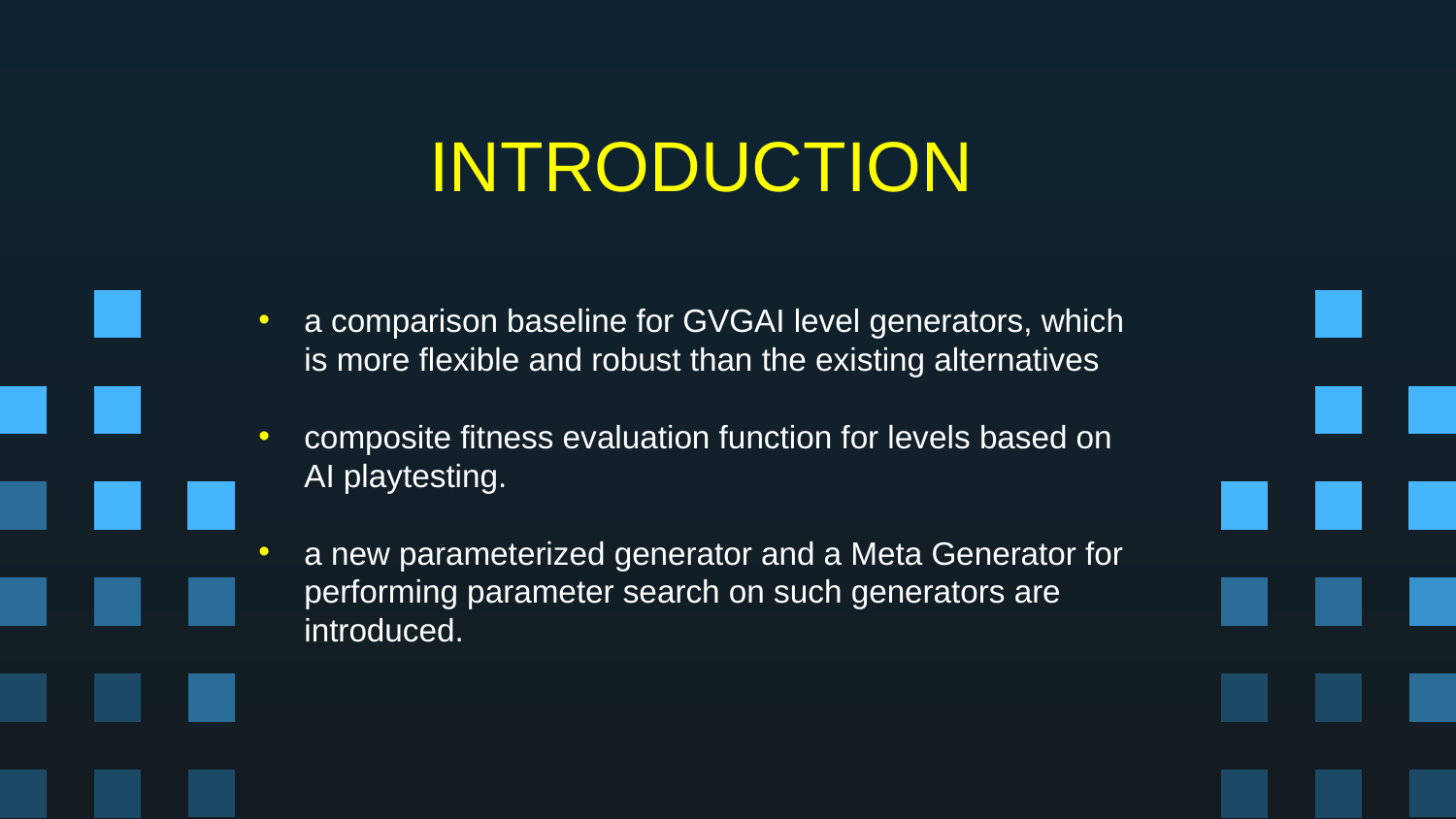

# INTRODUCTION
a comparison baseline for GVGAI level generators, which is more flexible and robust than the existing alternatives

composite fitness evaluation function for levels based on AI playtesting.

a new parameterized generator and a Meta Generator for performing parameter search on such generators are introduced.